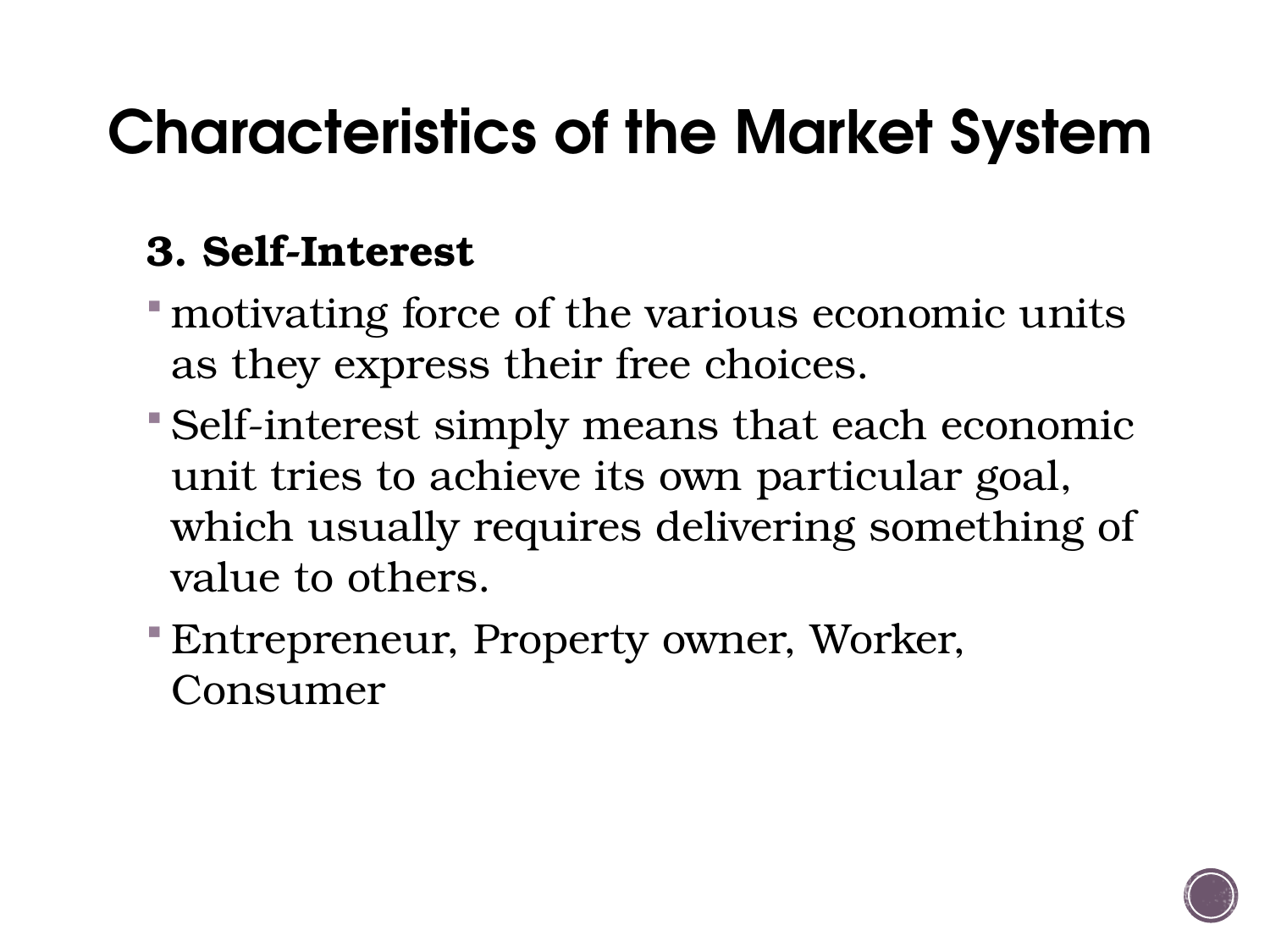

# Characteristics of the Market System
3. Self-Interest
motivating force of the various economic units as they express their free choices.
Self-interest simply means that each economic unit tries to achieve its own particular goal, which usually requires delivering something of value to others.
Entrepreneur, Property owner, Worker, Consumer